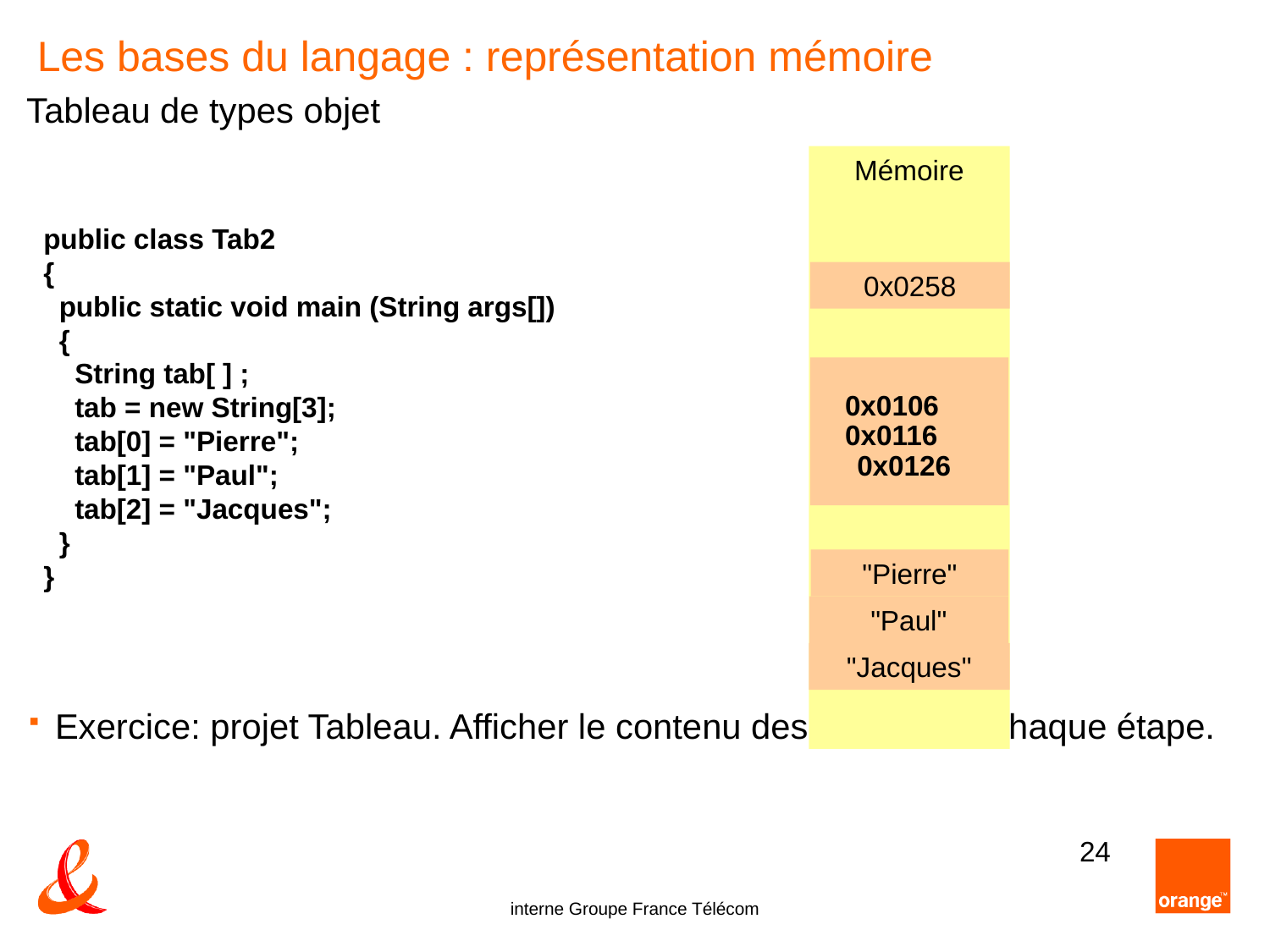

Les bases du langage : représentation mémoire
Tableau de types objet

Exercice: projet Tableau. Afficher le contenu des tableaux à chaque étape.

Mémoire
public class Tab2
{
  public static void main (String args[])
  {
    String tab[ ] ;
    tab = new String[3];
    tab[0] = "Pierre";
    tab[1] = "Paul";
    tab[2] = "Jacques";
  }
}

0x0258

0x0106

0x0116

0x0126

"Pierre"
"Paul"
"Jacques"
24